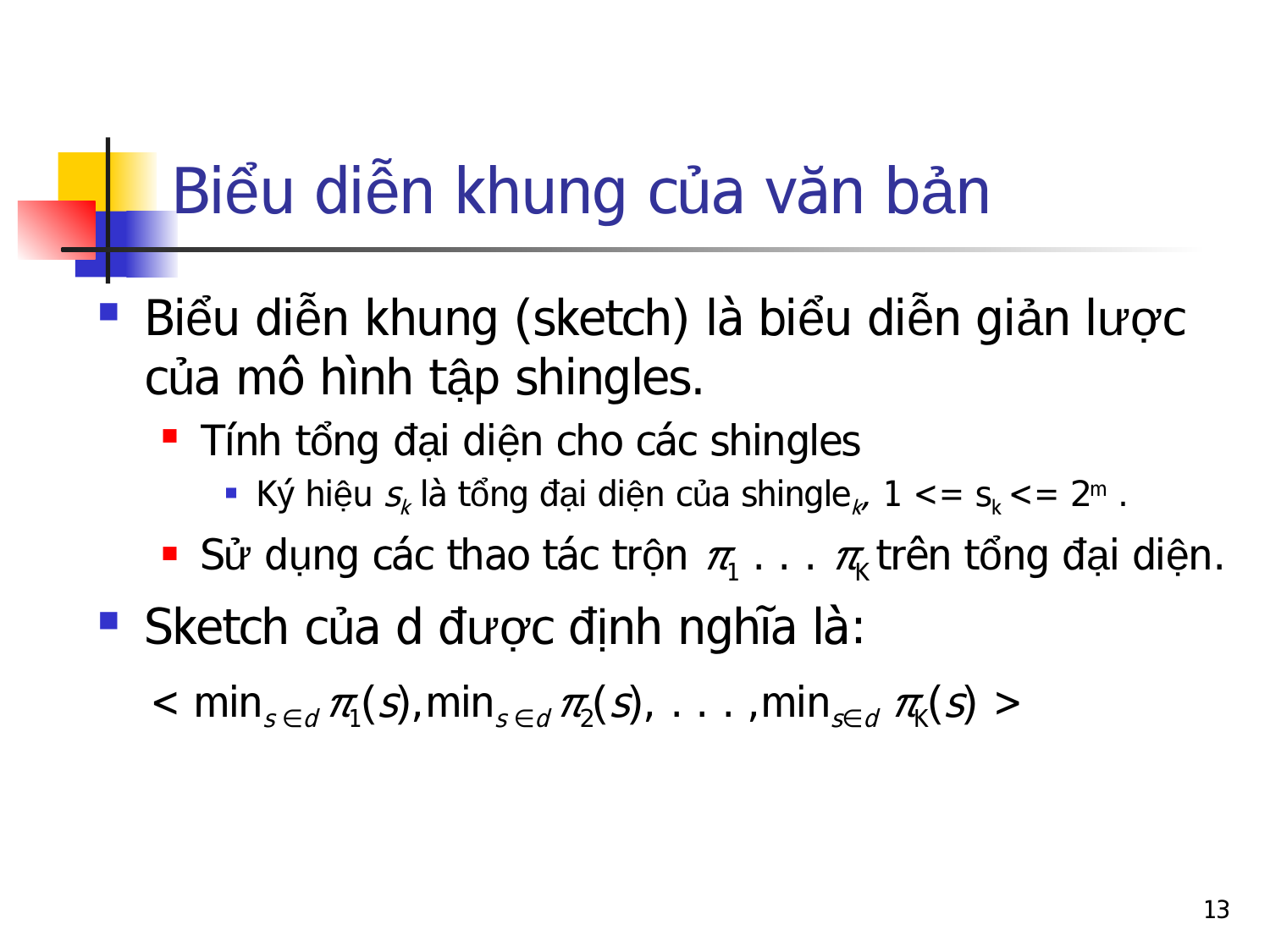

# Biểu diễn khung của văn bản
Biểu diễn khung (sketch) là biểu diễn giản lược của mô hình tập shingles.
Tính tổng đại diện cho các shingles
Ký hiệu sk là tổng đại diện của shinglek, 1 <= sk <= 2m .
Sử dụng các thao tác trộn π1 . . . πK trên tổng đại diện.
Sketch của d được định nghĩa là:
    < mins ∈d π1(s),mins ∈d π2(s), . . . ,mins∈d πK(s) >
13